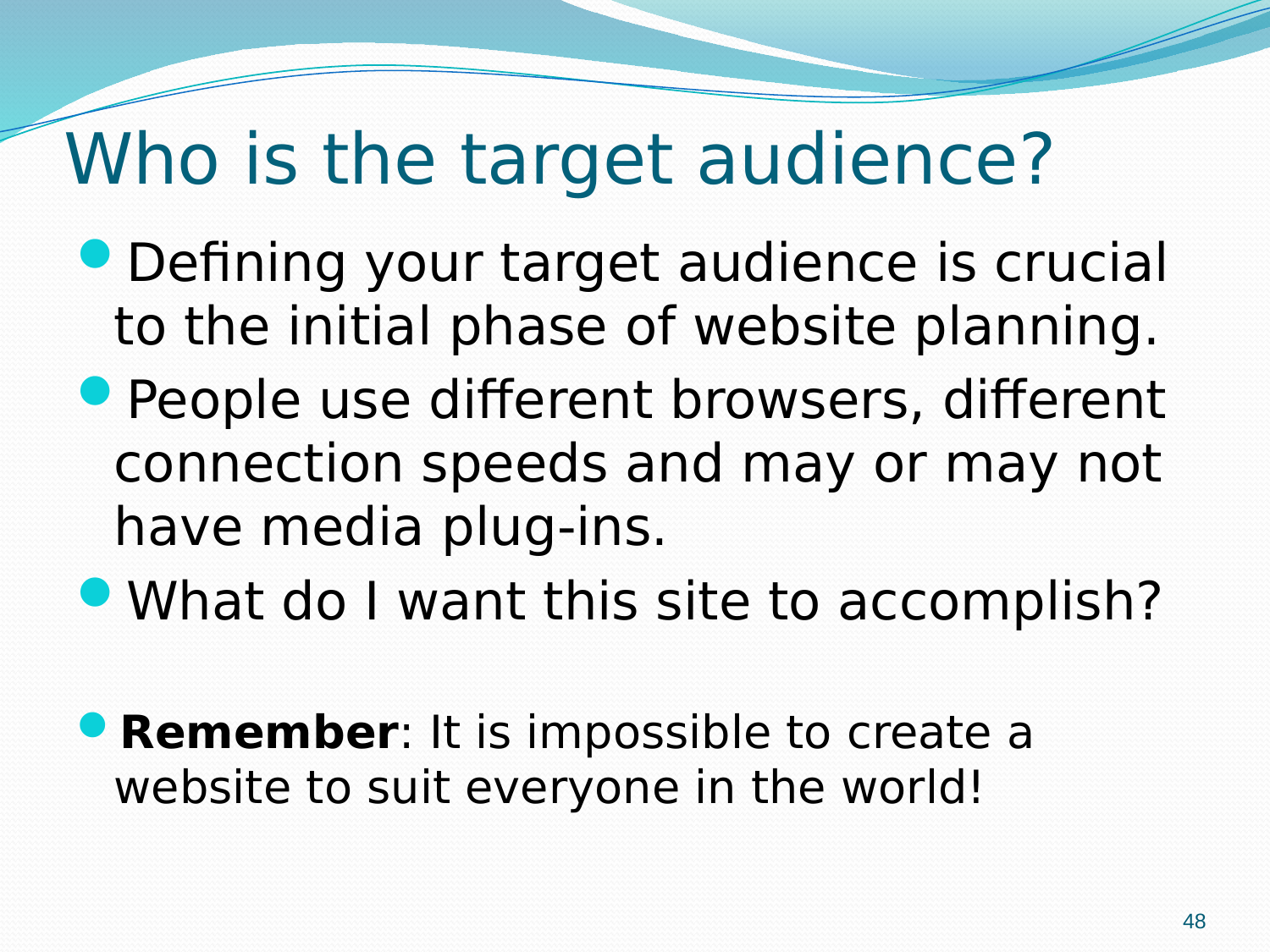

# Who is the target audience?
Defining your target audience is crucial to the initial phase of website planning.
People use different browsers, different connection speeds and may or may not have media plug-ins.
What do I want this site to accomplish?
Remember: It is impossible to create a website to suit everyone in the world!
48